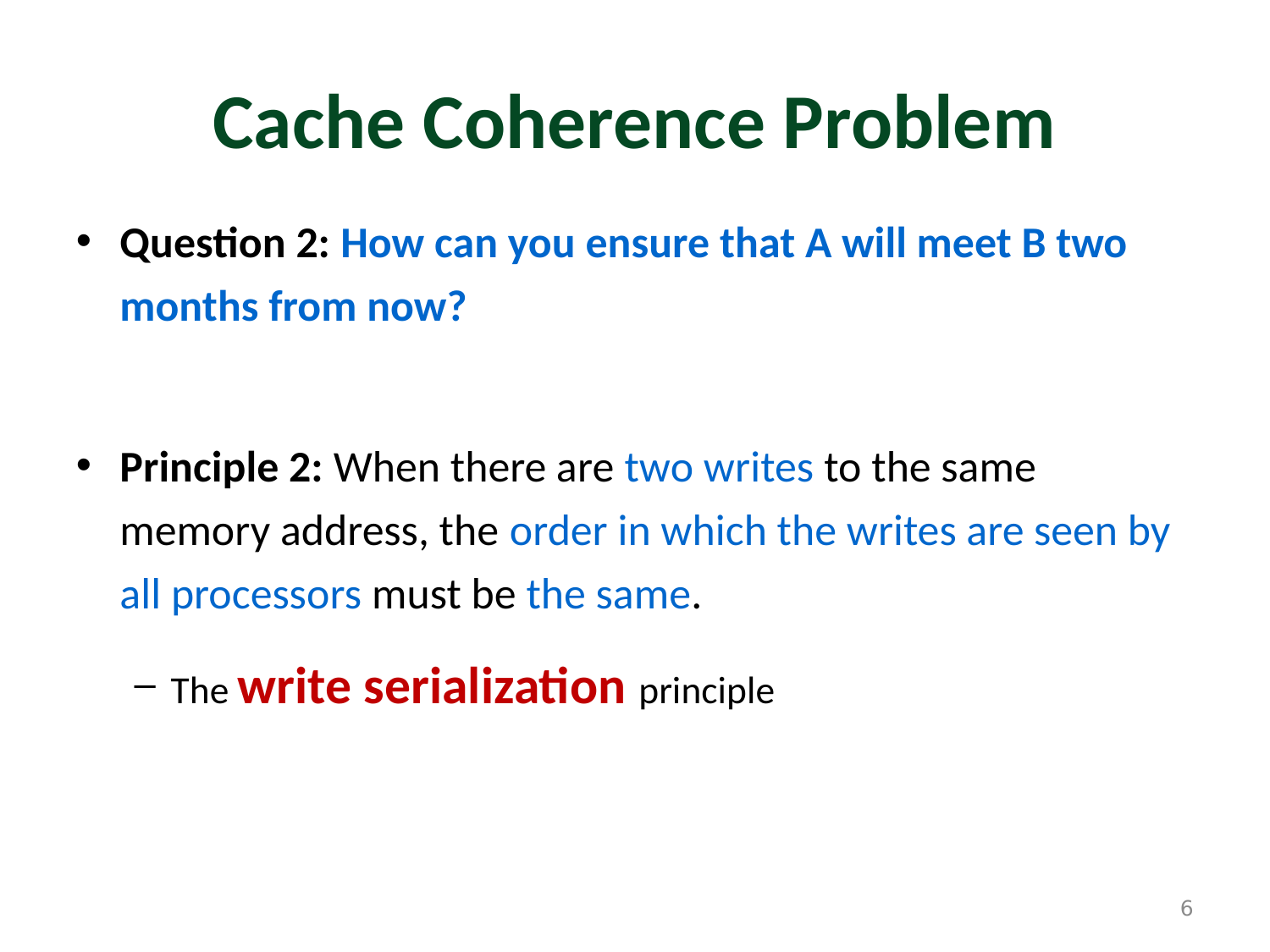

# Cache Coherence Problem
Question 2: How can you ensure that A will meet B two months from now?

Principle 2: When there are two writes to the same memory address, the order in which the writes are seen by all processors must be the same.
The write serialization principle
6